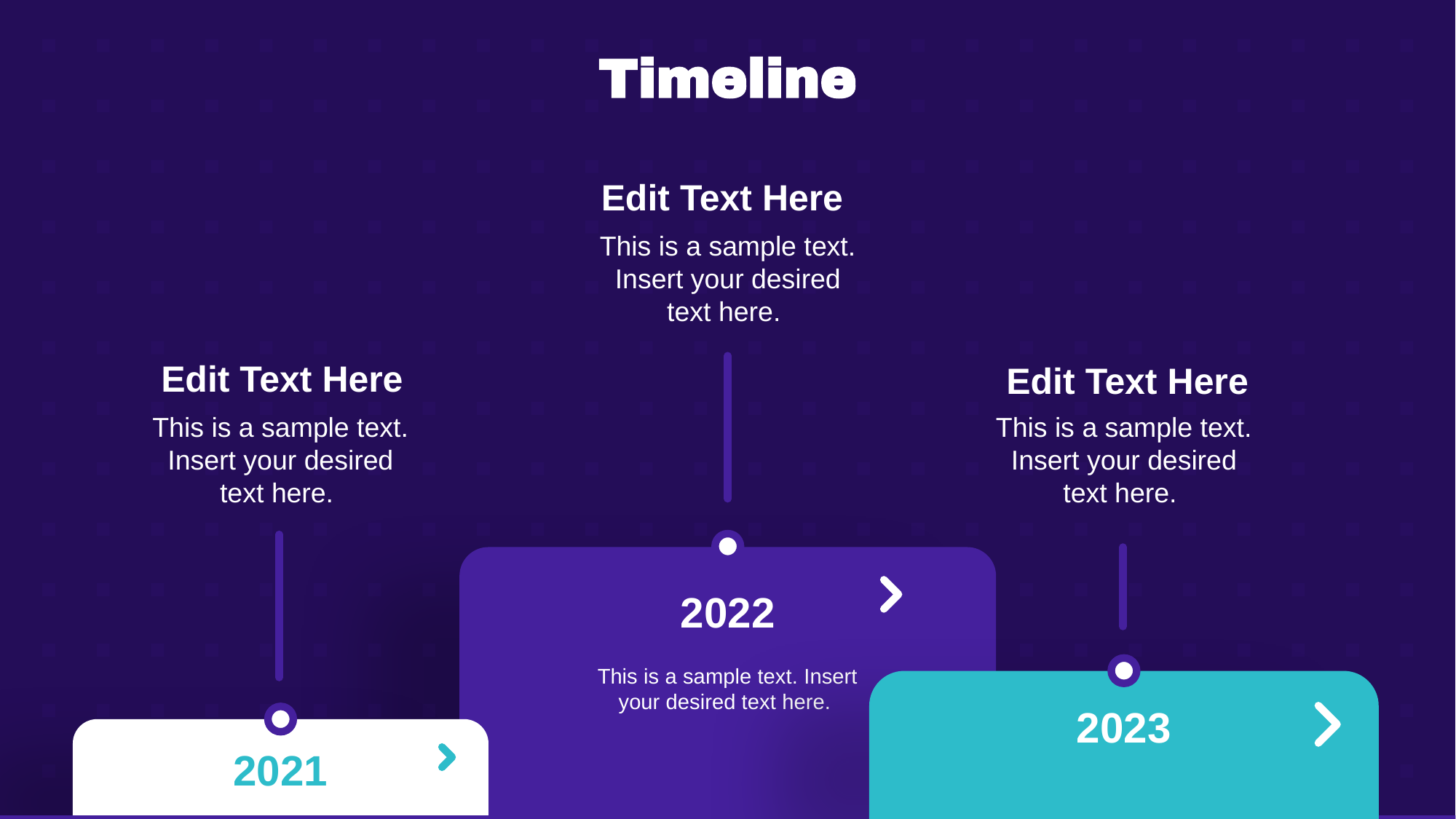

# Timeline
Edit Text Here
This is a sample text. Insert your desired text here.

2022
This is a sample text. Insert your desired text here.
Edit Text Here
Edit Text Here
This is a sample text. Insert your desired text here.
This is a sample text. Insert your desired text here.

2023

2021